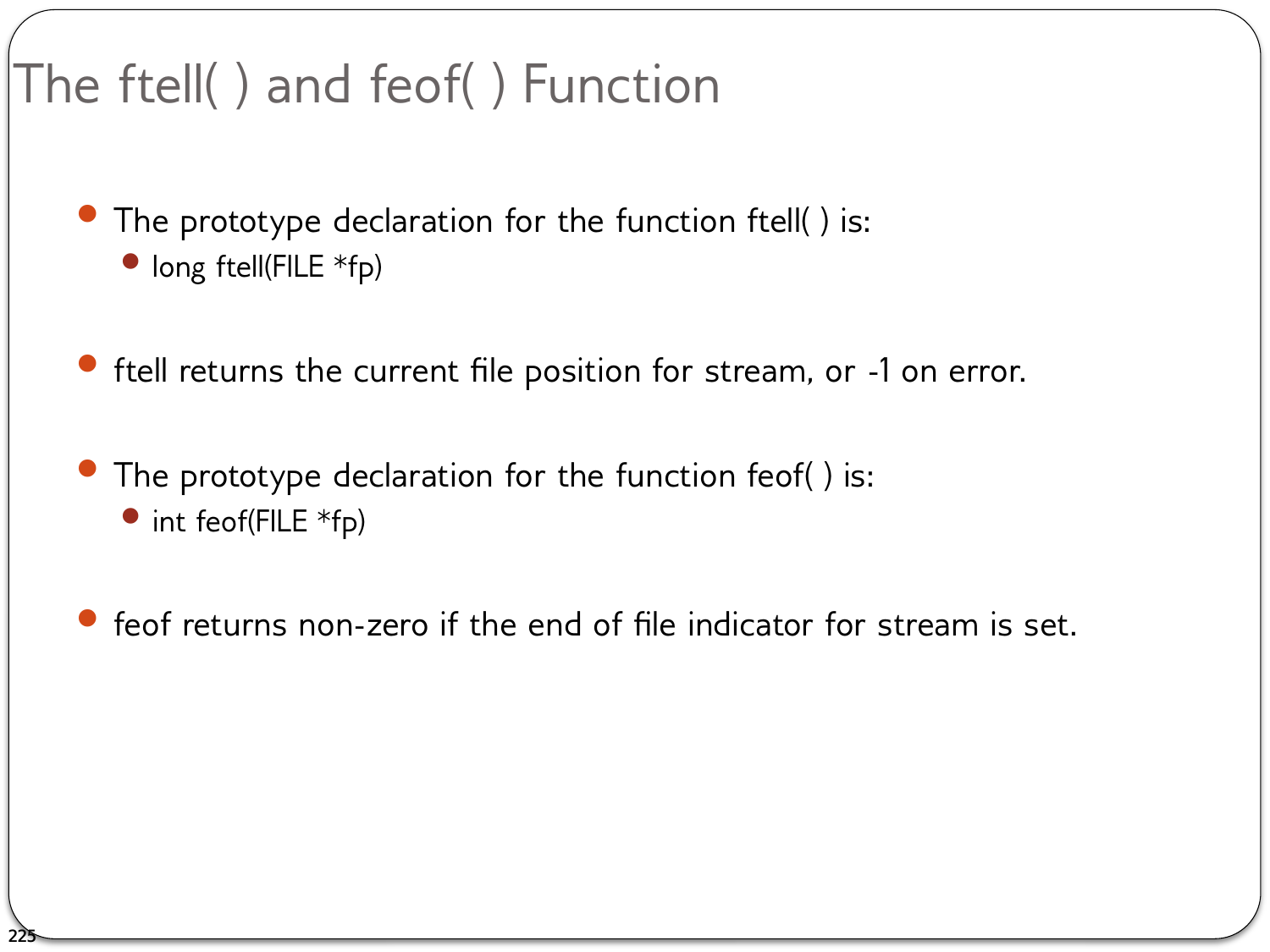

# The ftell( ) and feof( ) Function
The prototype declaration for the function ftell( ) is:
long ftell(FILE *fp)

ftell returns the current file position for stream, or -1 on error.

The prototype declaration for the function feof( ) is:
int feof(FILE *fp)

feof returns non-zero if the end of file indicator for stream is set.